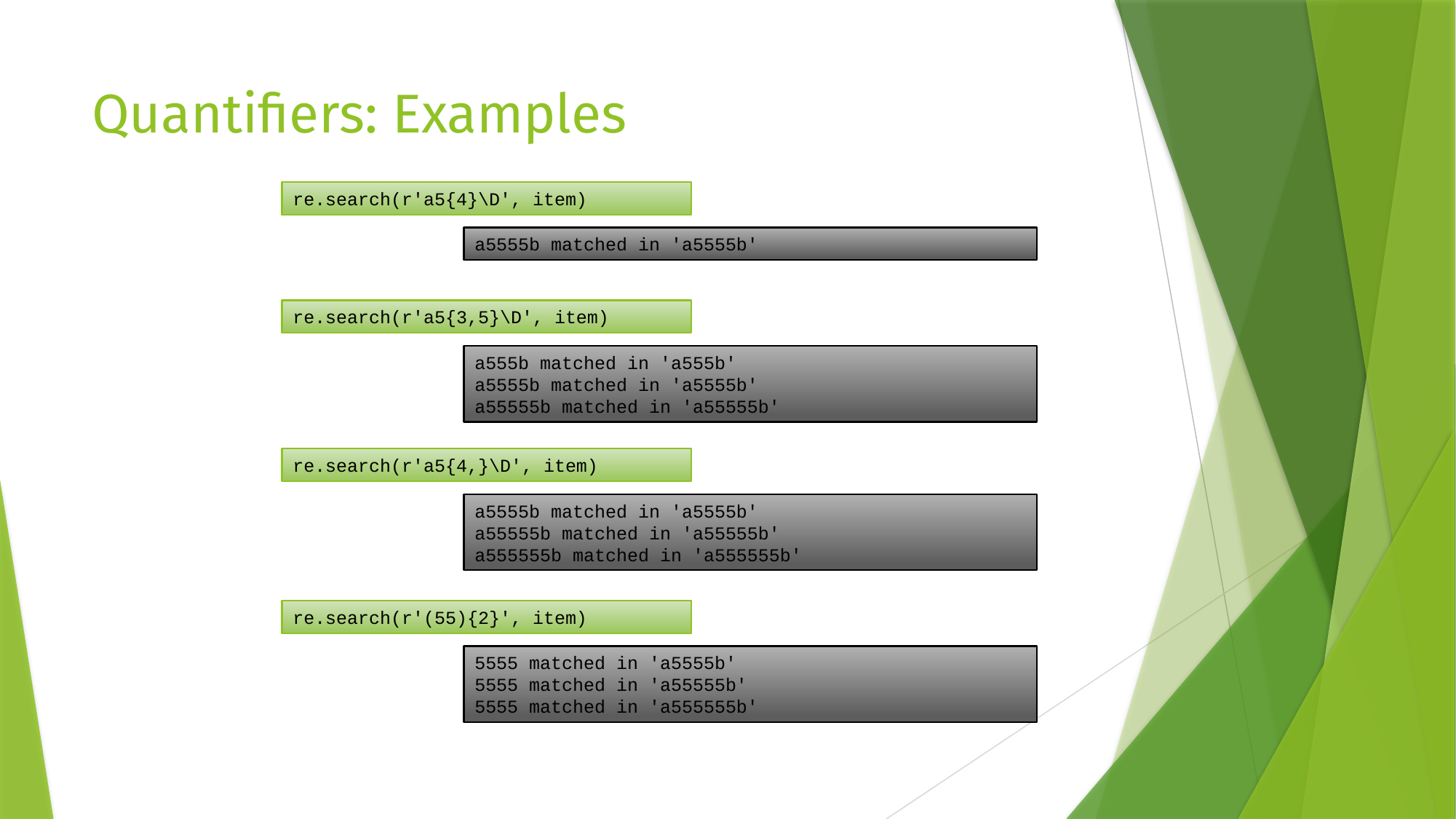

# Quantifiers: Examples
re.search(r'a5{4}\D', item)
a5555b matched in 'a5555b'
re.search(r'a5{3,5}\D', item)
a555b matched in 'a555b'
a5555b matched in 'a5555b'
a55555b matched in 'a55555b'
re.search(r'a5{4,}\D', item)
a5555b matched in 'a5555b'
a55555b matched in 'a55555b'
a555555b matched in 'a555555b'
re.search(r'(55){2}', item)
5555 matched in 'a5555b'
5555 matched in 'a55555b'
5555 matched in 'a555555b'